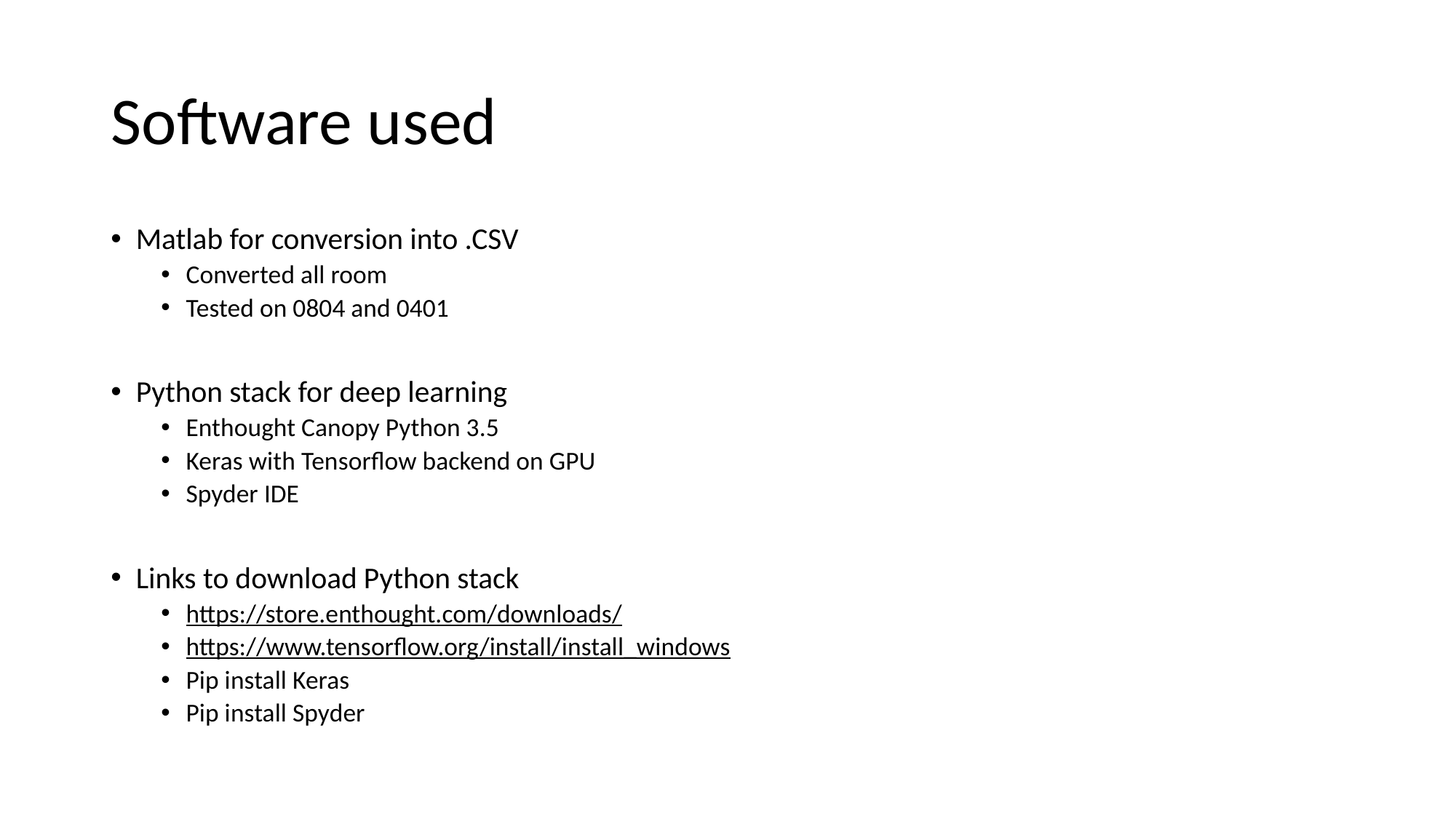

# Software used
Matlab for conversion into .CSV
Converted all room
Tested on 0804 and 0401

Python stack for deep learning
Enthought Canopy Python 3.5
Keras with Tensorflow backend on GPU
Spyder IDE

Links to download Python stack
https://store.enthought.com/downloads/
https://www.tensorflow.org/install/install_windows
Pip install Keras
Pip install Spyder